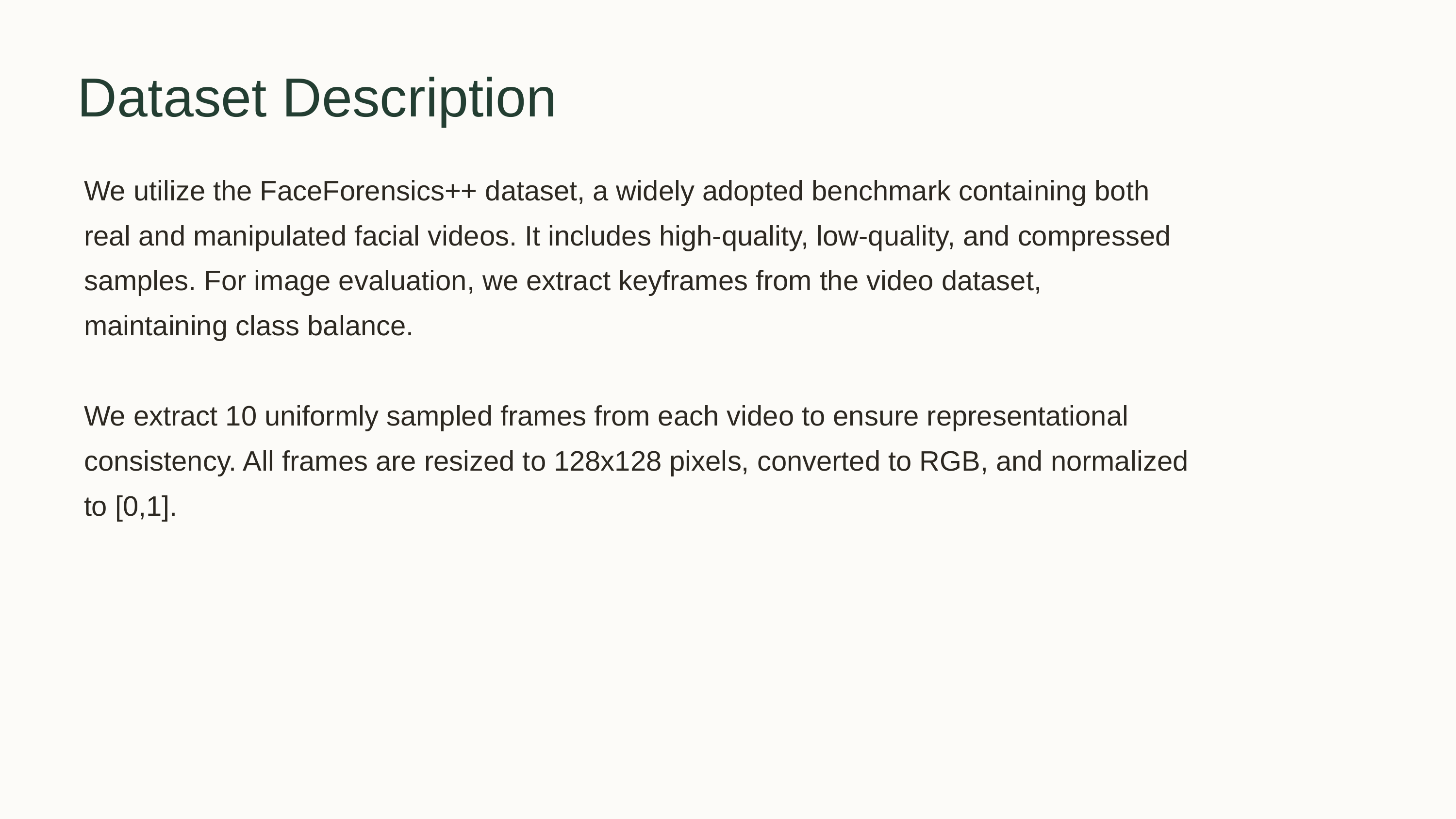

Dataset Description

We utilize the FaceForensics++ dataset, a widely adopted benchmark containing both real and manipulated facial videos. It includes high-quality, low-quality, and compressed samples. For image evaluation, we extract keyframes from the video dataset, maintaining class balance.

We extract 10 uniformly sampled frames from each video to ensure representational consistency. All frames are resized to 128x128 pixels, converted to RGB, and normalized to [0,1].